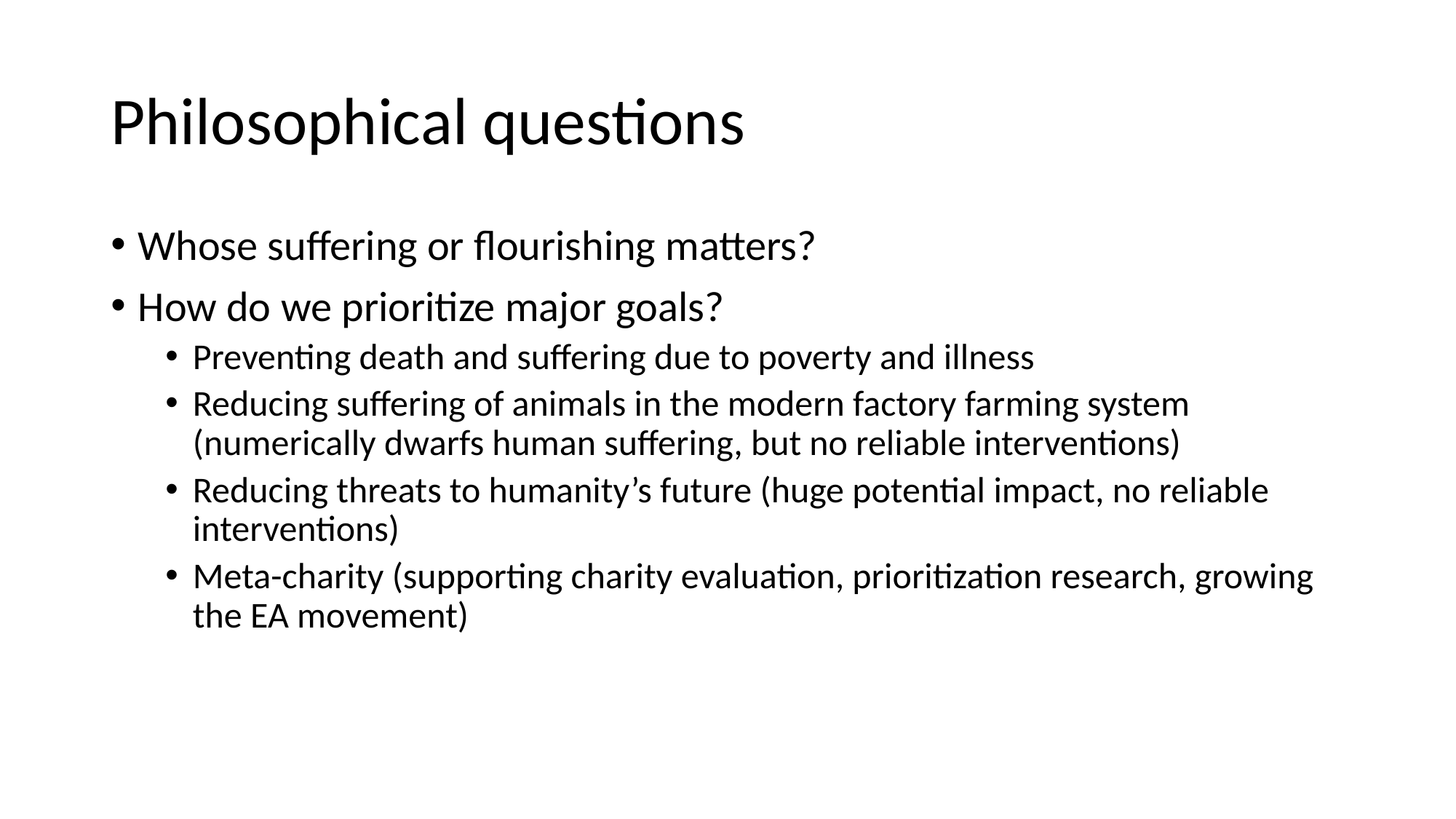

# Philosophical questions
Whose suffering or flourishing matters?
How do we prioritize major goals?
Preventing death and suffering due to poverty and illness
Reducing suffering of animals in the modern factory farming system (numerically dwarfs human suffering, but no reliable interventions)
Reducing threats to humanity’s future (huge potential impact, no reliable interventions)
Meta-charity (supporting charity evaluation, prioritization research, growing the EA movement)